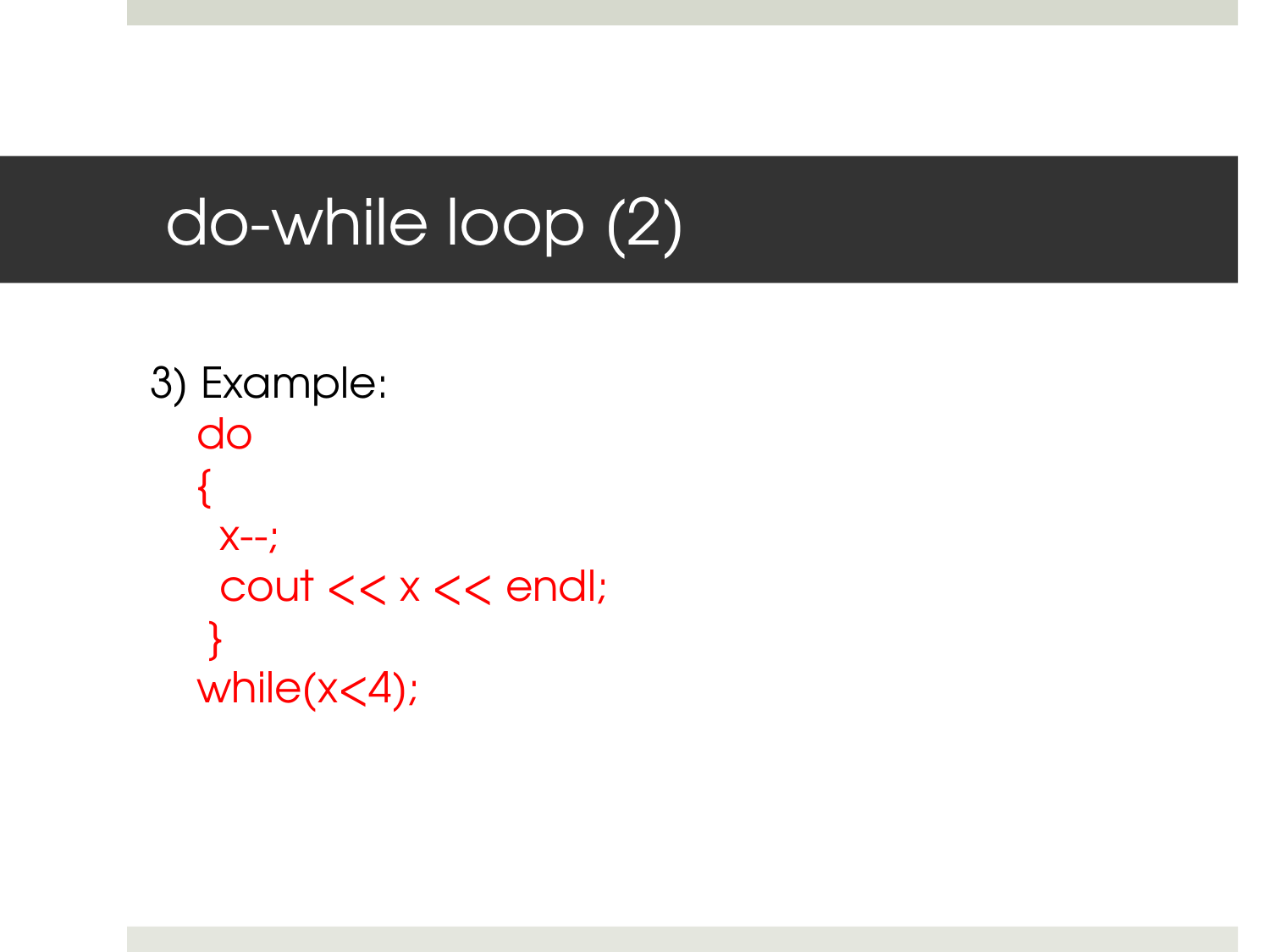

# do-while loop (2)
3) Example:
    do
    {
      x--;
      cout << x << endl;
     }
    while(x<4);